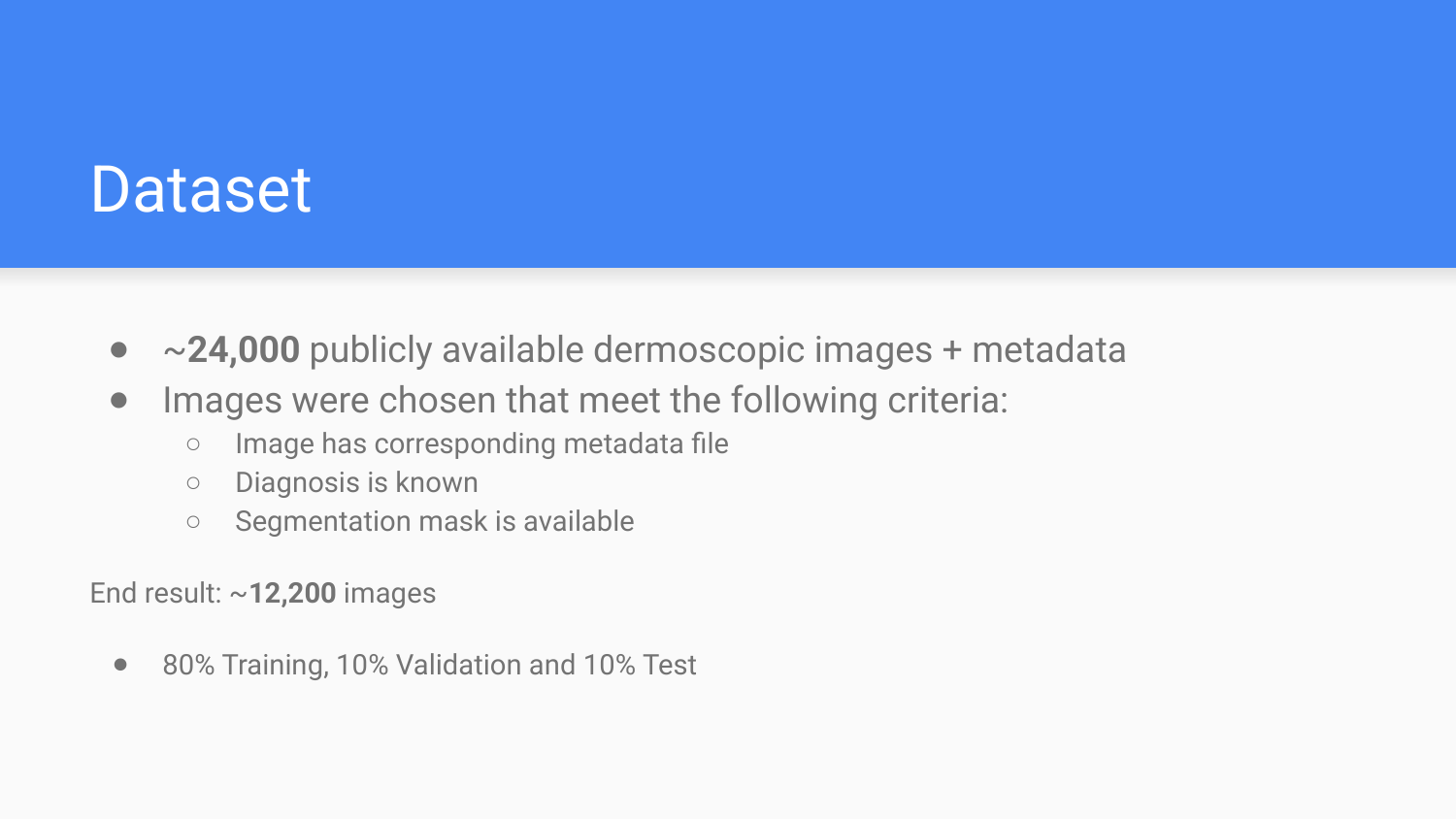

# Dataset
~24,000 publicly available dermoscopic images + metadata
Images were chosen that meet the following criteria:
Image has corresponding metadata file
Diagnosis is known
Segmentation mask is available
End result: ~12,200 images
80% Training, 10% Validation and 10% Test